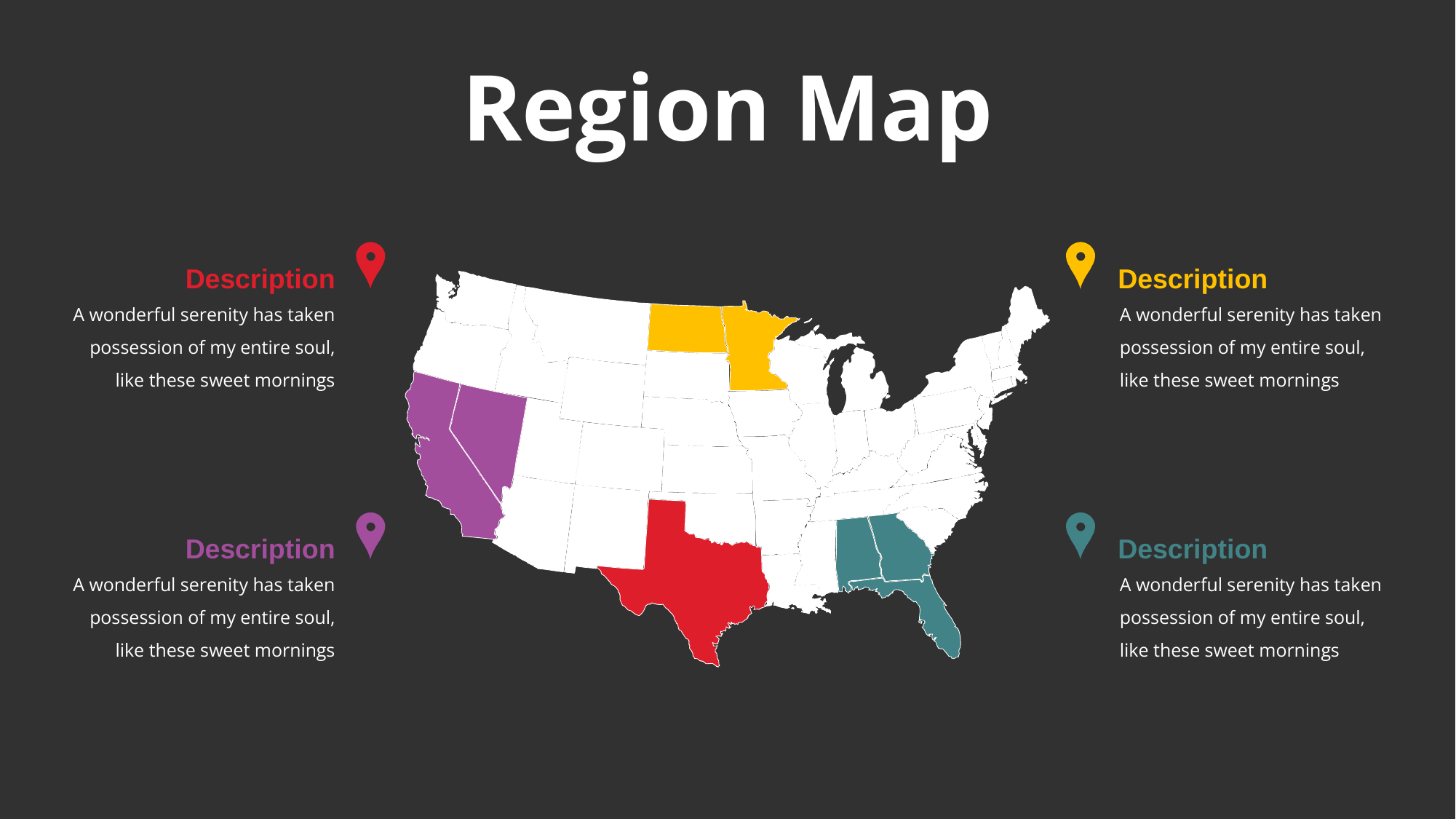

# Region Map
Description

A wonderful serenity has taken possession of my entire soul, like these sweet mornings
Description

A wonderful serenity has taken possession of my entire soul, like these sweet mornings
Description

A wonderful serenity has taken possession of my entire soul, like these sweet mornings
Description

A wonderful serenity has taken possession of my entire soul, like these sweet mornings